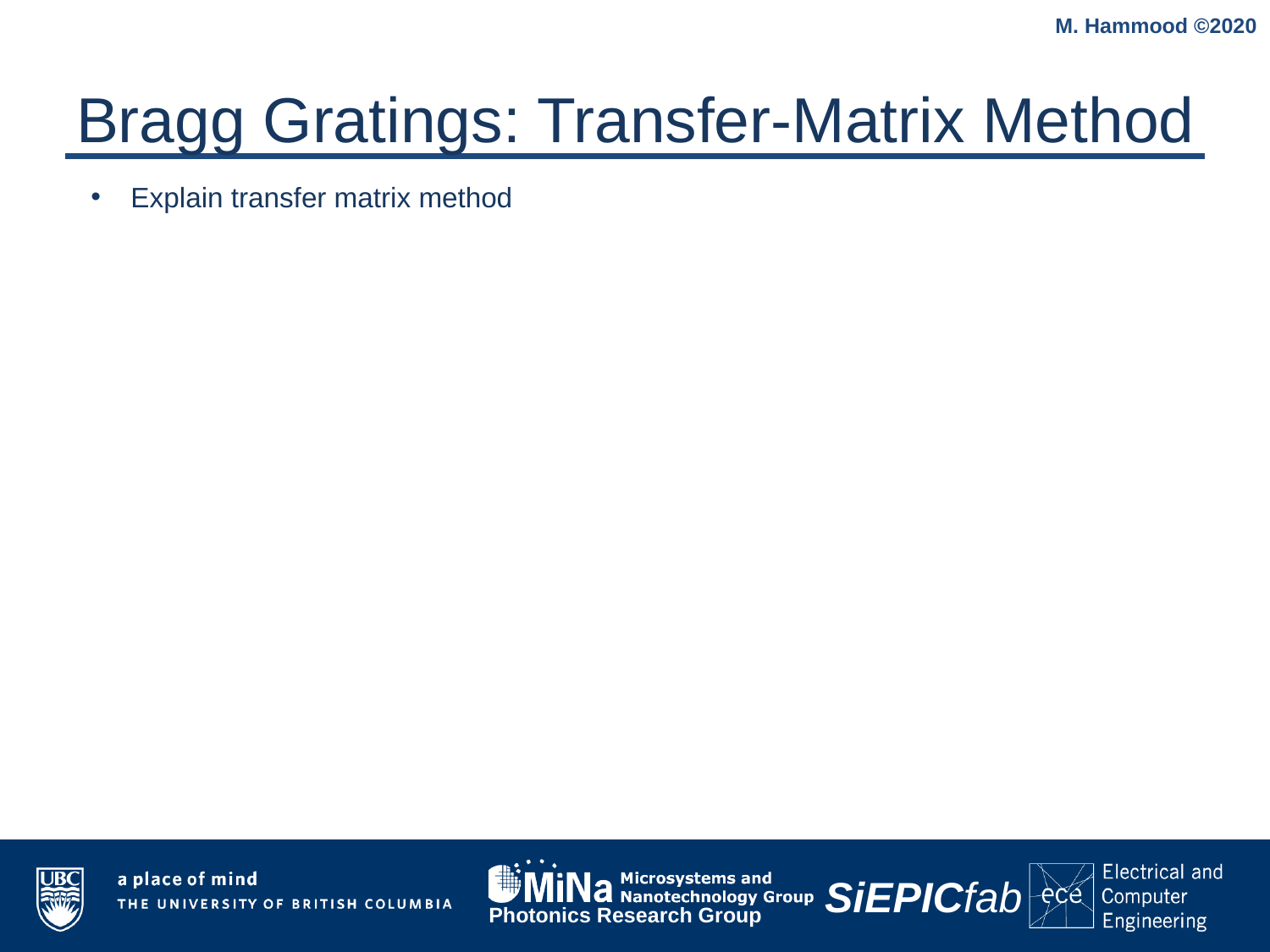

M. Hammood ©2020
# Bragg Gratings: Transfer-Matrix Method
Explain transfer matrix method
3